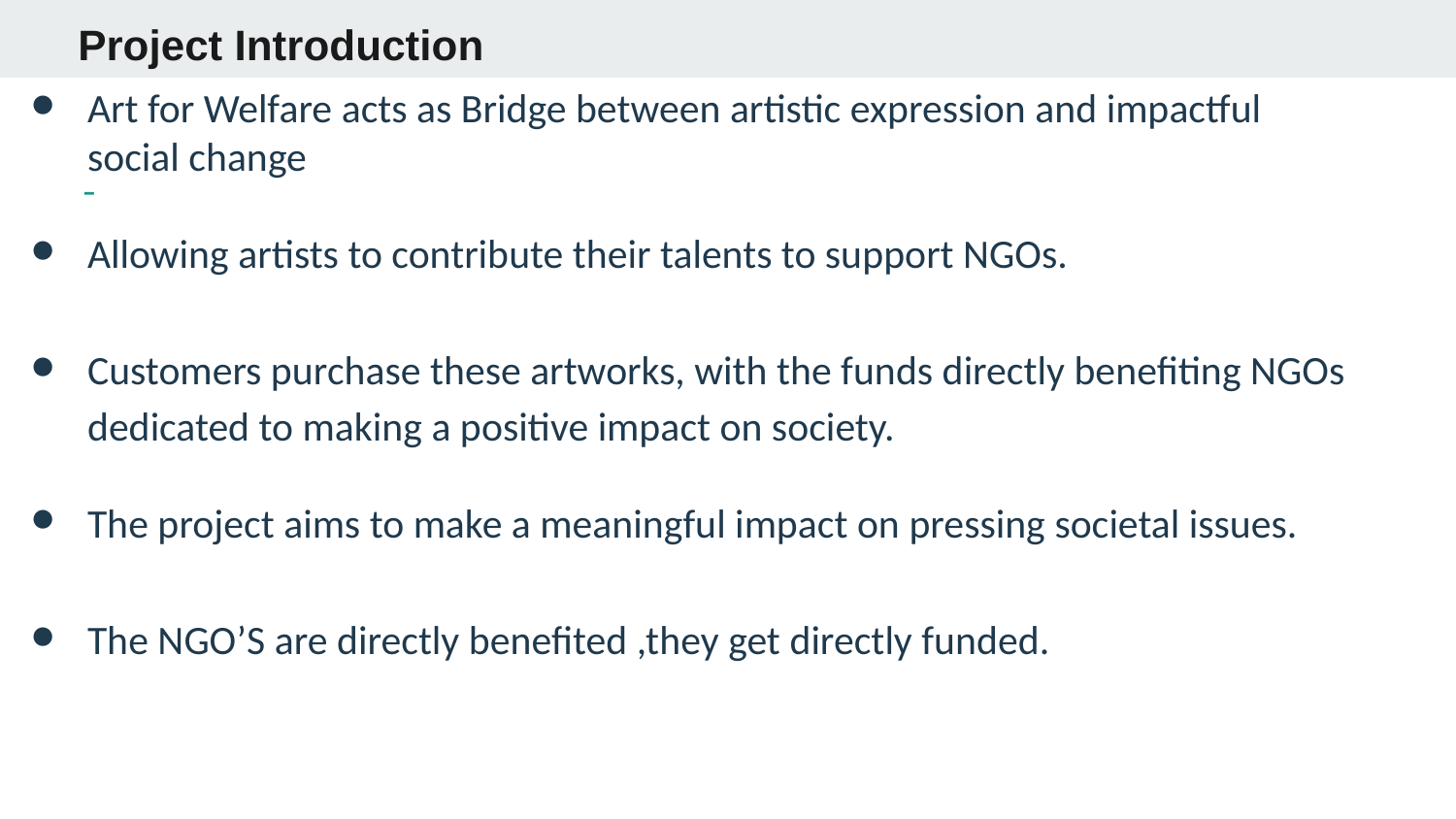

# Project Introduction

Art for Welfare acts as Bridge between artistic expression and impactful        social change

Allowing artists to contribute their talents to support NGOs.

Customers purchase these artworks, with the funds directly benefiting NGOs dedicated to making a positive impact on society.

The project aims to make a meaningful impact on pressing societal issues.

The NGO’S are directly benefited ,they get directly funded.

……